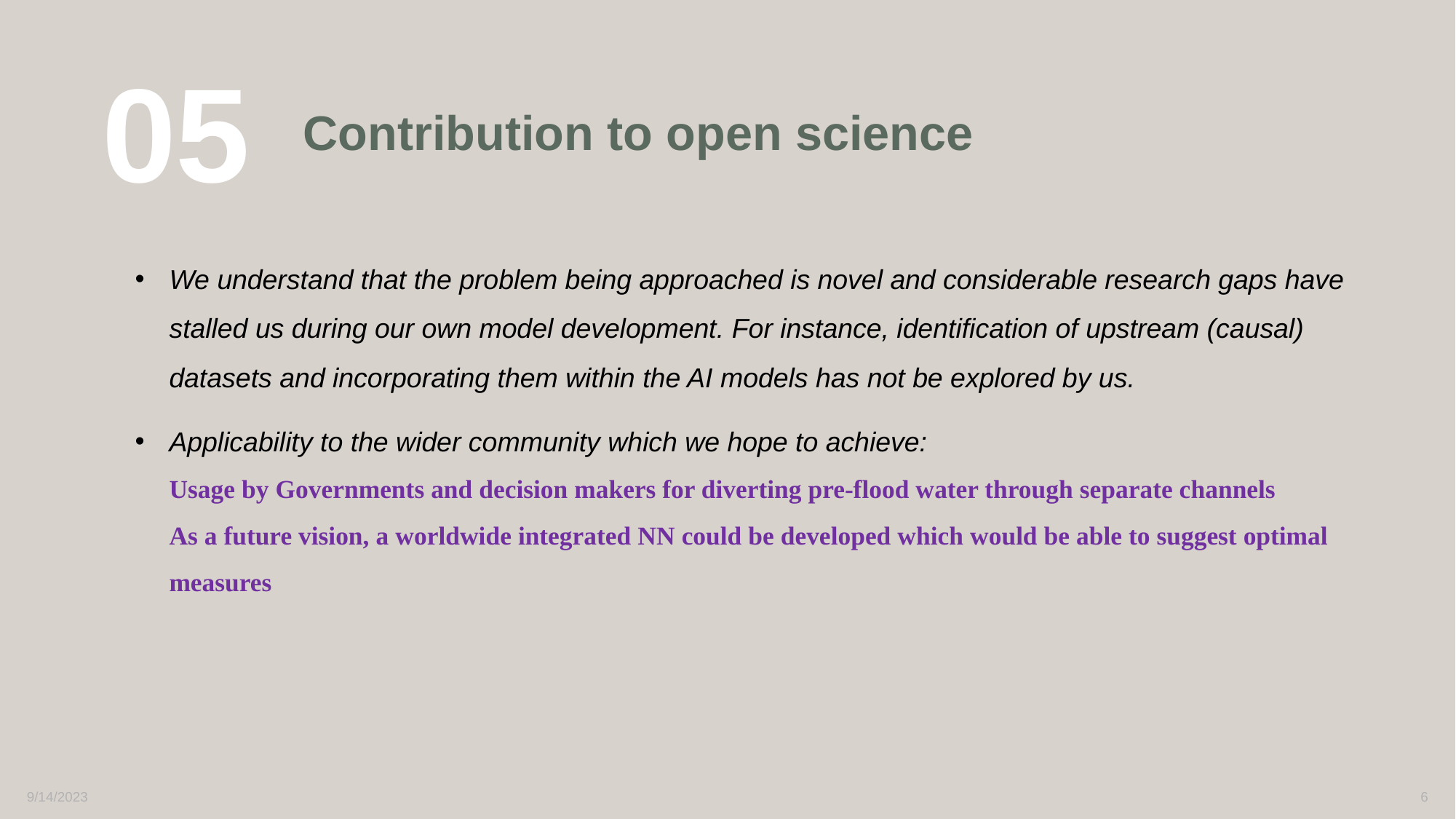

05
# Contribution to open science
We understand that the problem being approached is novel and considerable research gaps have stalled us during our own model development. For instance, identification of upstream (causal) datasets and incorporating them within the AI models has not be explored by us.
Applicability to the wider community which we hope to achieve:
Usage by Governments and decision makers for diverting pre-flood water through separate channels
As a future vision, a worldwide integrated NN could be developed which would be able to suggest optimal measures

9/14/2023
6